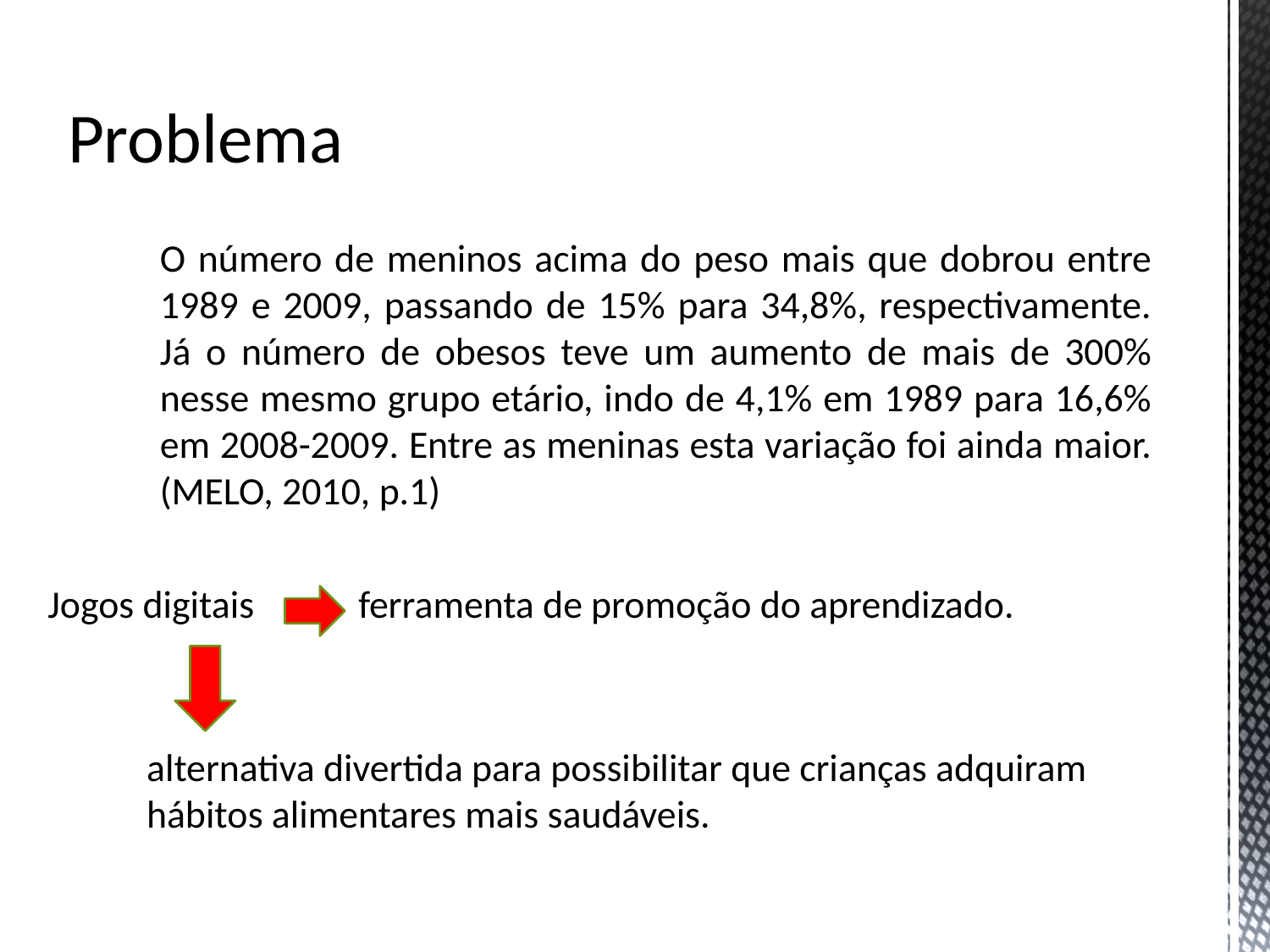

# Problema

O número de meninos acima do peso mais que dobrou entre 1989 e 2009, passando de 15% para 34,8%, respectivamente. Já o número de obesos teve um aumento de mais de 300% nesse mesmo grupo etário, indo de 4,1% em 1989 para 16,6% em 2008-2009. Entre as meninas esta variação foi ainda maior. (MELO, 2010, p.1)

Jogos digitais            ferramenta de promoção do aprendizado.

alternativa divertida para possibilitar que crianças adquiram hábitos alimentares mais saudáveis.